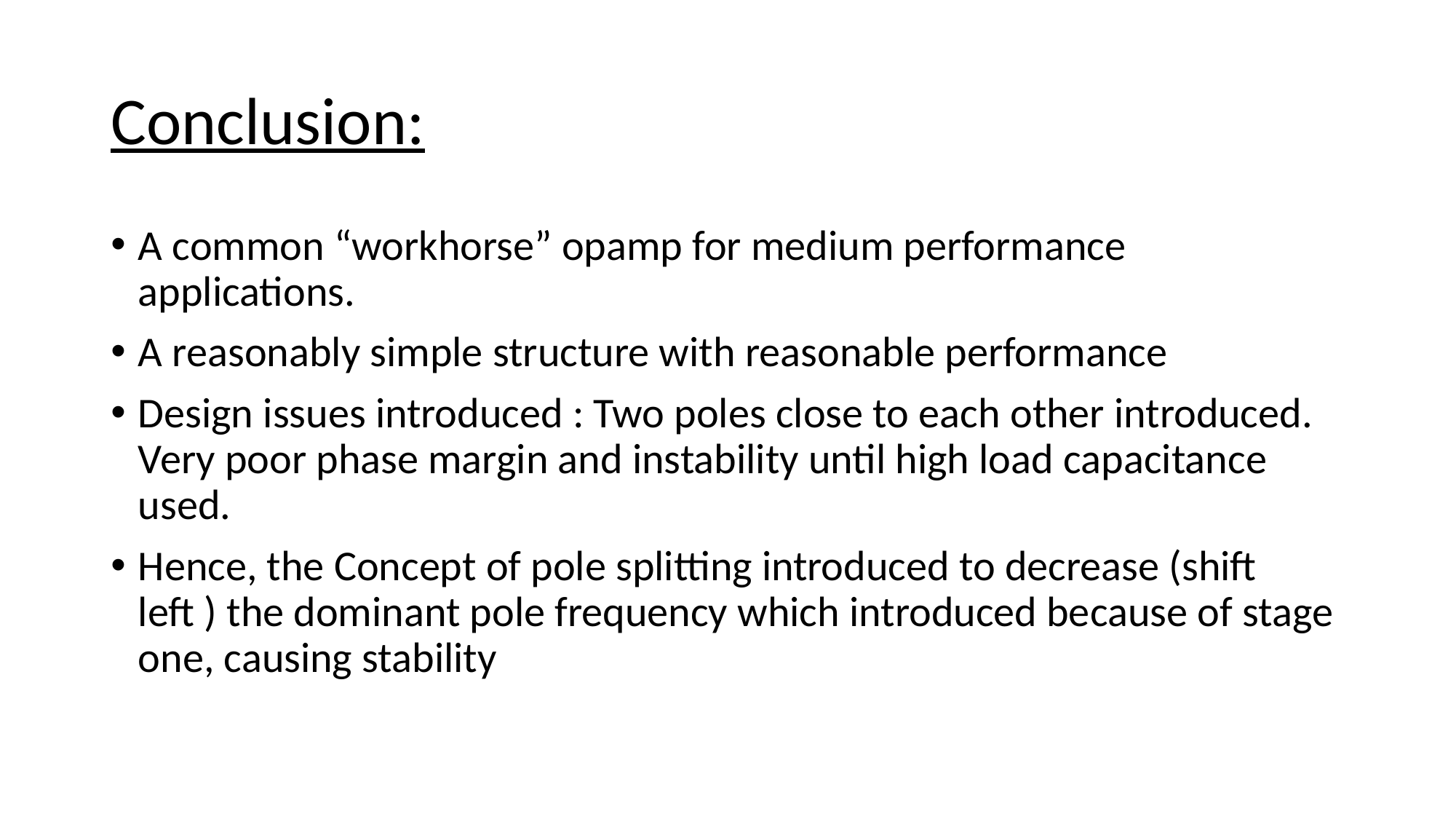

# Conclusion:
A common “workhorse” opamp for medium performance applications.
A reasonably simple structure with reasonable performance
Design issues introduced : Two poles close to each other introduced. Very poor phase margin and instability until high load capacitance used.
Hence, the Concept of pole splitting introduced to decrease (shift left ) the dominant pole frequency which introduced because of stage one, causing stability